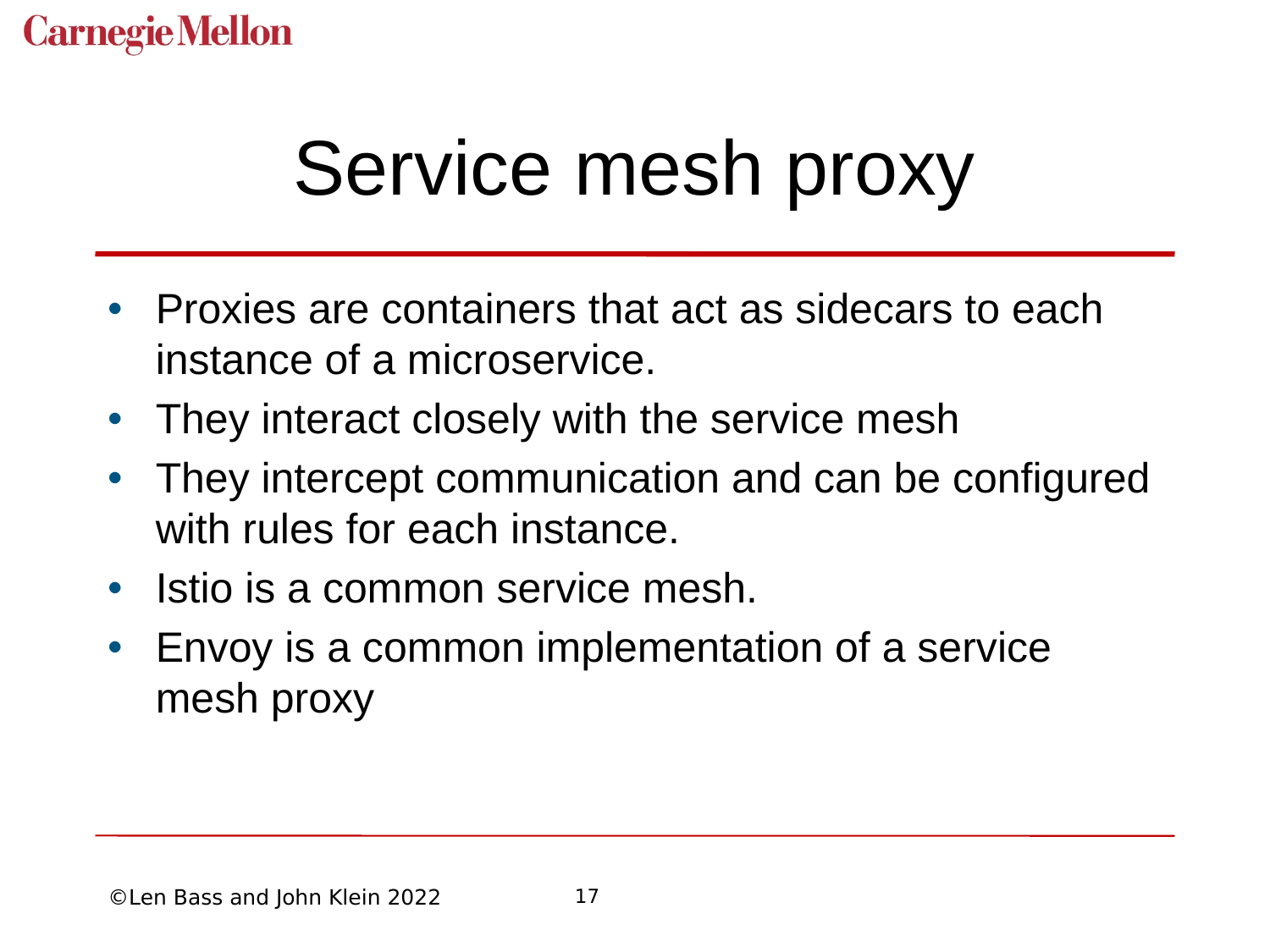

# Service mesh proxy
Proxies are containers that act as sidecars to each instance of a microservice.
They interact closely with the service mesh
They intercept communication and can be configured with rules for each instance.
Istio is a common service mesh.
Envoy is a common implementation of a service mesh proxy